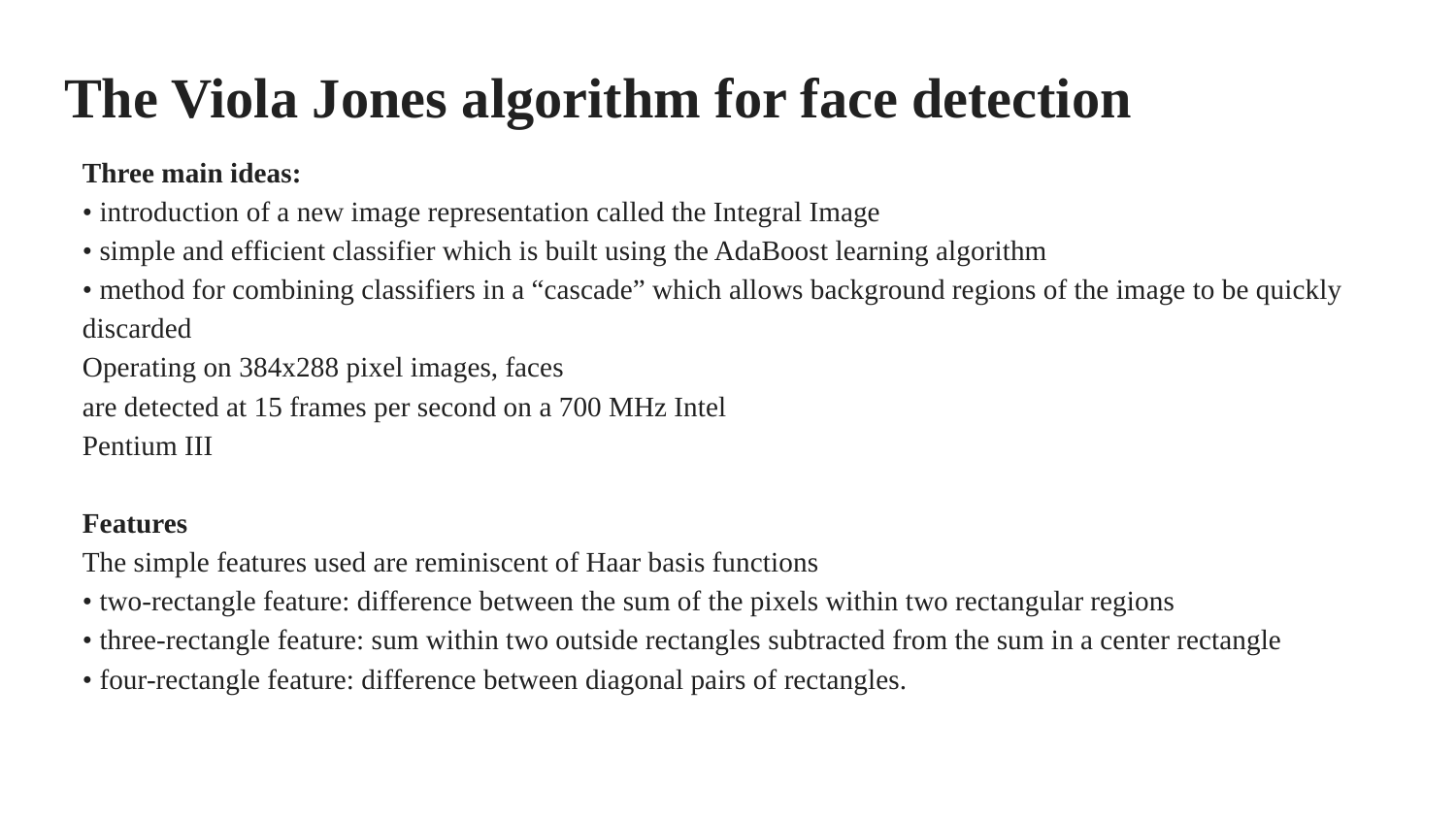

# The Viola Jones algorithm for face detection
Three main ideas:
• introduction of a new image representation called the Integral Image
• simple and efficient classifier which is built using the AdaBoost learning algorithm
• method for combining classifiers in a “cascade” which allows background regions of the image to be quickly
discarded
Operating on 384x288 pixel images, faces
are detected at 15 frames per second on a 700 MHz Intel
Pentium III

Features
The simple features used are reminiscent of Haar basis functions
• two-rectangle feature: difference between the sum of the pixels within two rectangular regions
• three-rectangle feature: sum within two outside rectangles subtracted from the sum in a center rectangle
• four-rectangle feature: difference between diagonal pairs of rectangles.